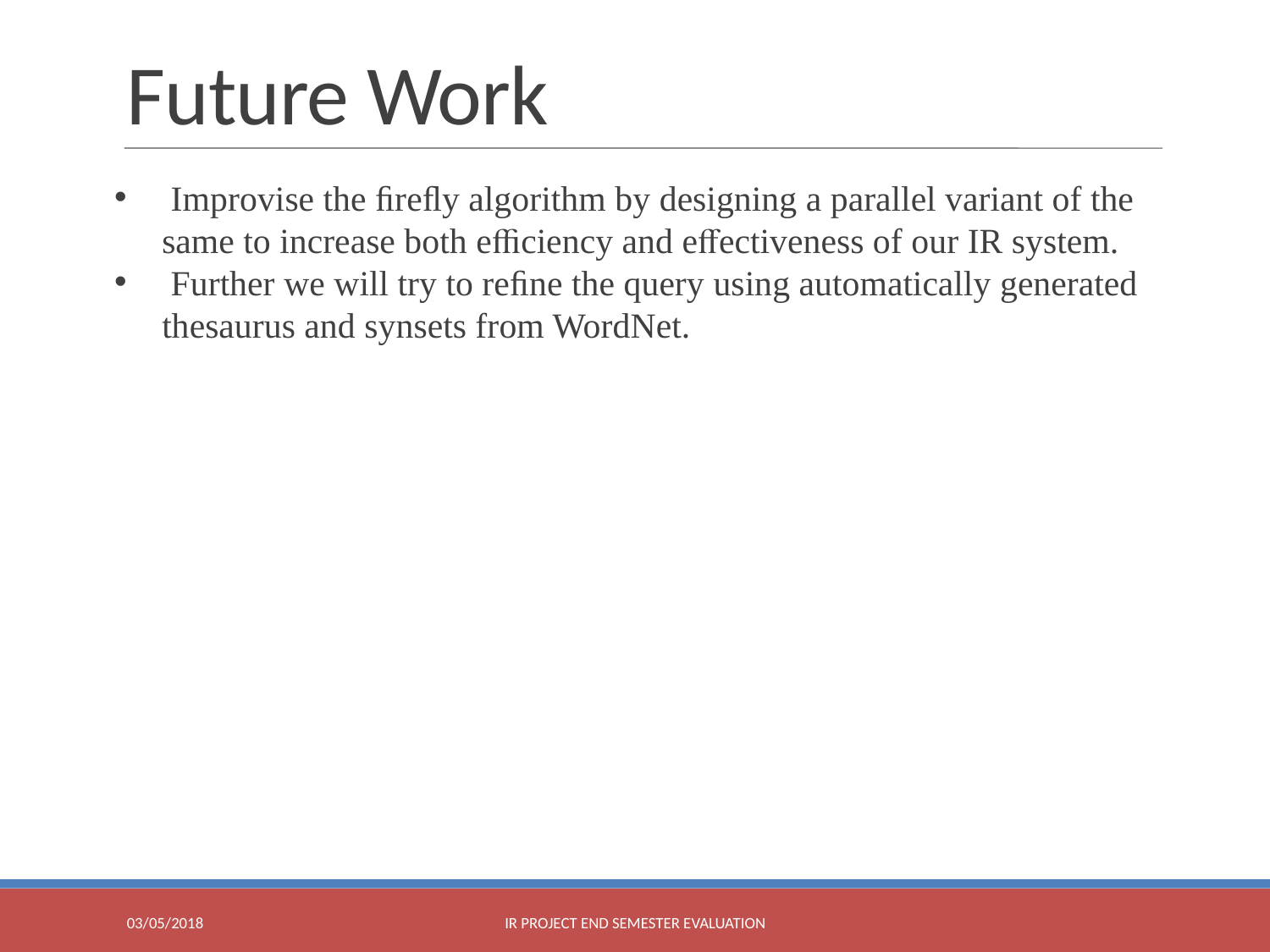

Future Work
 Improvise the ﬁreﬂy algorithm by designing a parallel variant of the same to increase both eﬃciency and eﬀectiveness of our IR system.
 Further we will try to reﬁne the query using automatically generated thesaurus and synsets from WordNet.

03/05/2018
IR Project End Semester Evaluation